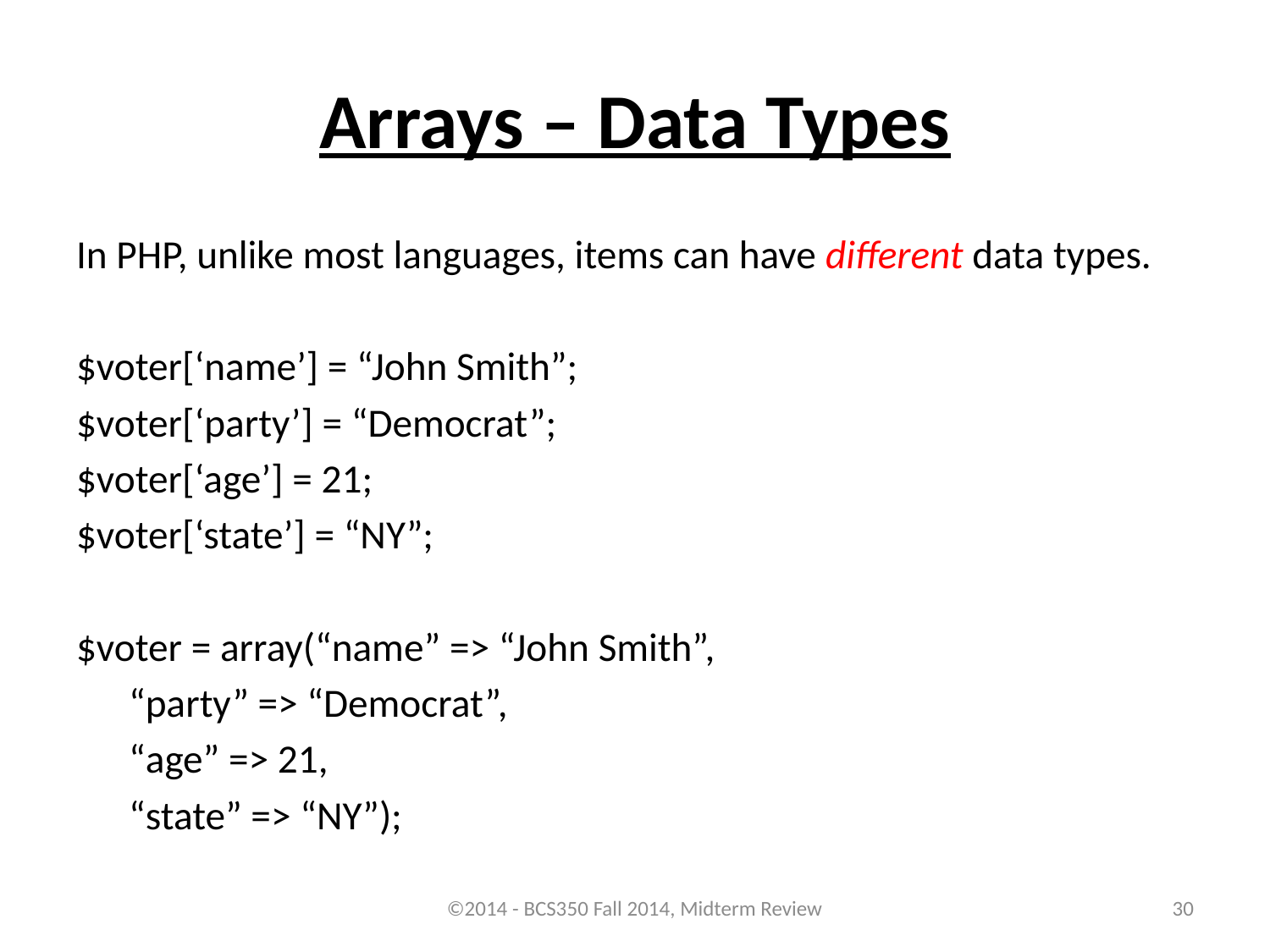

# Arrays – Data Types
In PHP, unlike most languages, items can have different data types.

$voter[‘name’] = “John Smith”;
$voter[‘party’] = “Democrat”;
$voter[‘age’] = 21;
$voter[‘state’] = “NY”;

$voter = array(“name” => “John Smith”,
			 “party” => “Democrat”,
			 “age” => 21,
			 “state” => “NY”);

©2014 - BCS350 Fall 2014, Midterm Review
30